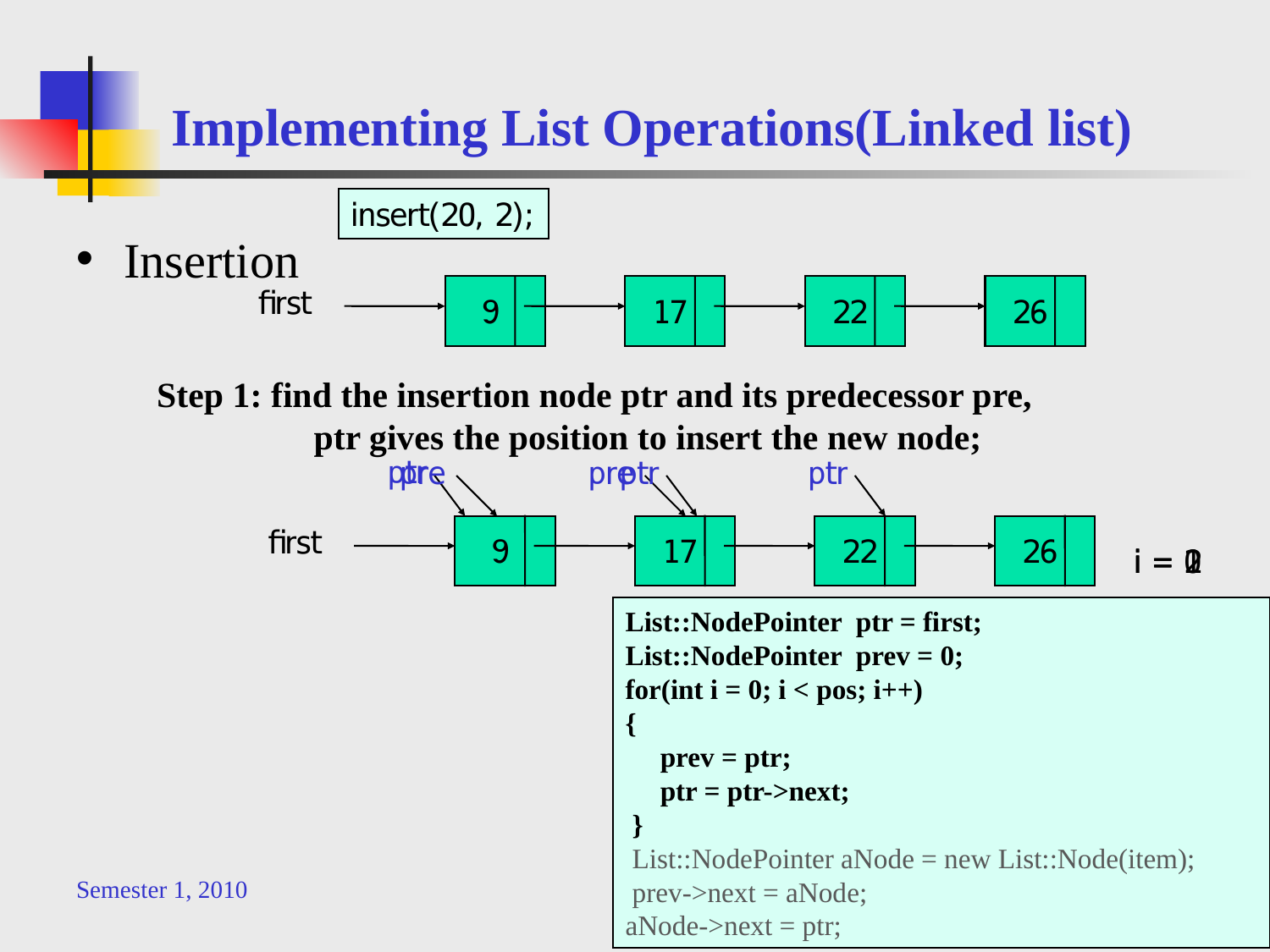

# Implementing List Operations(Linked list)
insert(20, 2);

Insertion
first
9

17

22

26

Step 1: find the insertion node ptr and its predecessor pre,
           ptr gives the position to insert the new node;
ptr

pre
ptr

pre
ptr

first
9

17

22

26

i = 0
i = 1
i = 2
List::NodePointer  ptr = first;
List::NodePointer  prev = 0;
for(int i = 0; i < pos; i++)
{
     prev = ptr;
     ptr = ptr->next;
 }
 List::NodePointer aNode = new List::Node(item);
 prev->next = aNode;
aNode->next = ptr;
Semester 1, 2010
INB/N371 Data Structures and Algorithms